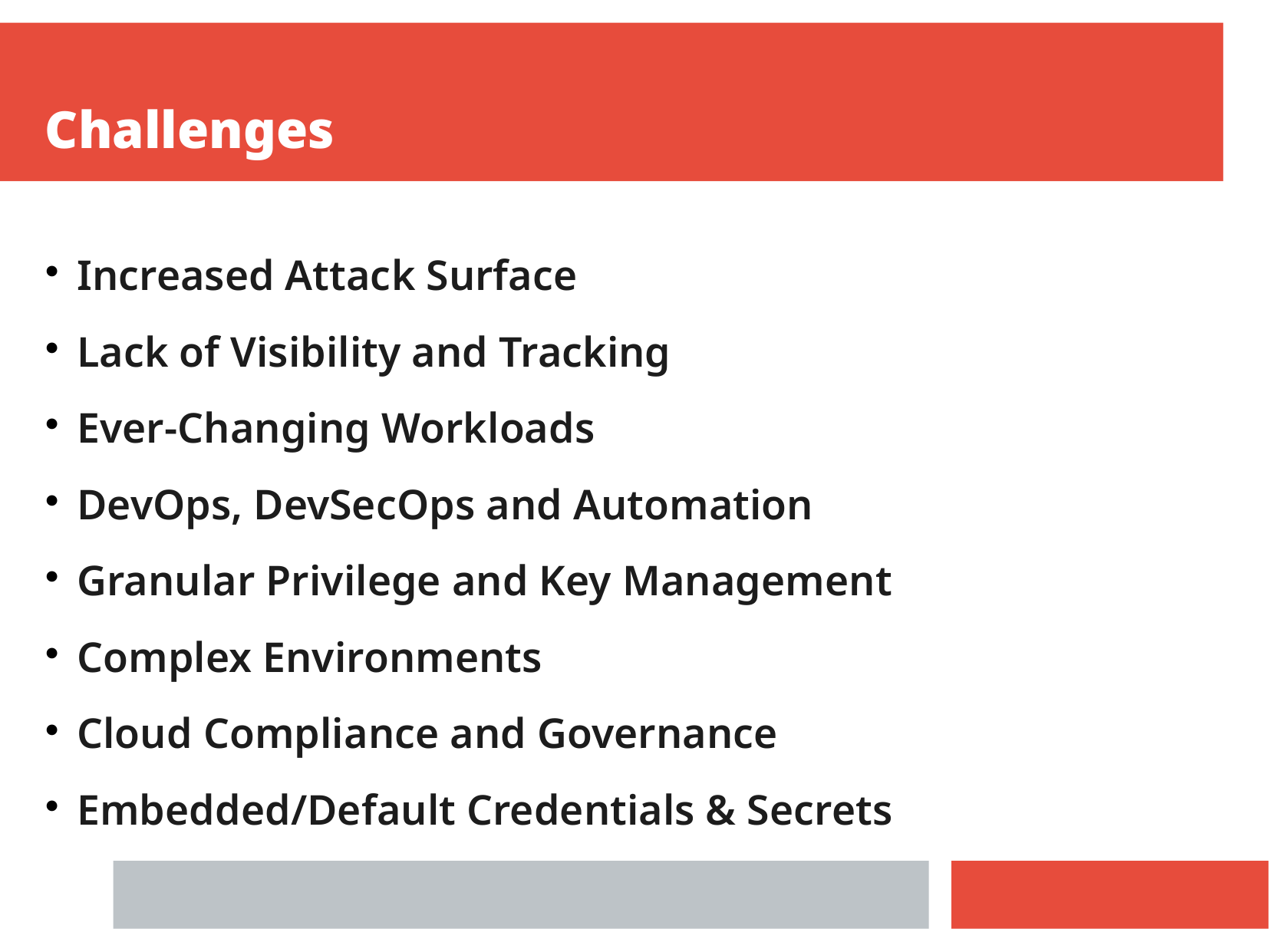

Challenges
Increased Attack Surface
Lack of Visibility and Tracking
Ever-Changing Workloads
DevOps, DevSecOps and Automation
Granular Privilege and Key Management
Complex Environments
Cloud Compliance and Governance
Embedded/Default Credentials & Secrets